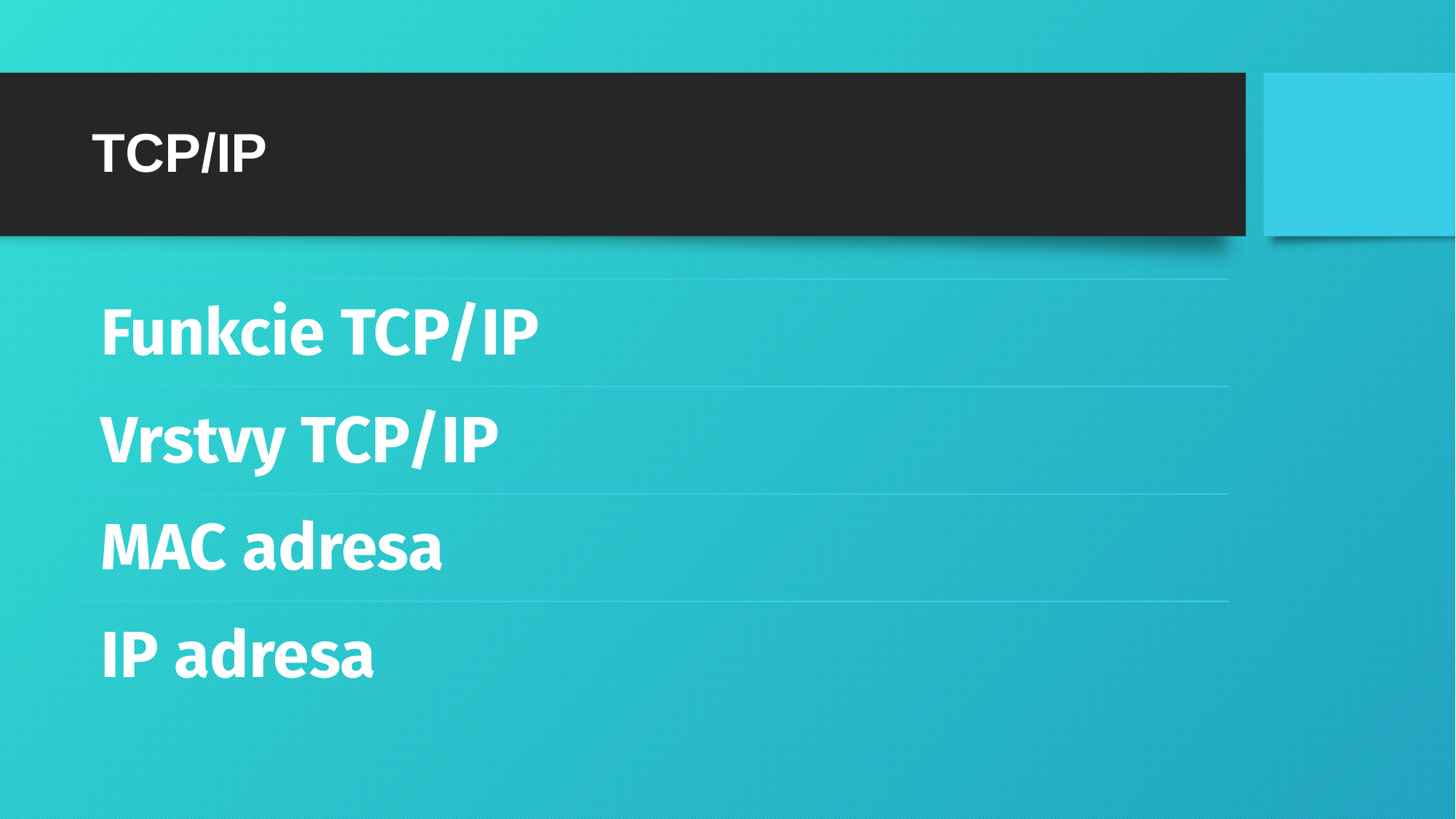

# TCP/IP
Funkcie TCP/IP
Vrstvy TCP/IP
MAC adresa
IP adresa